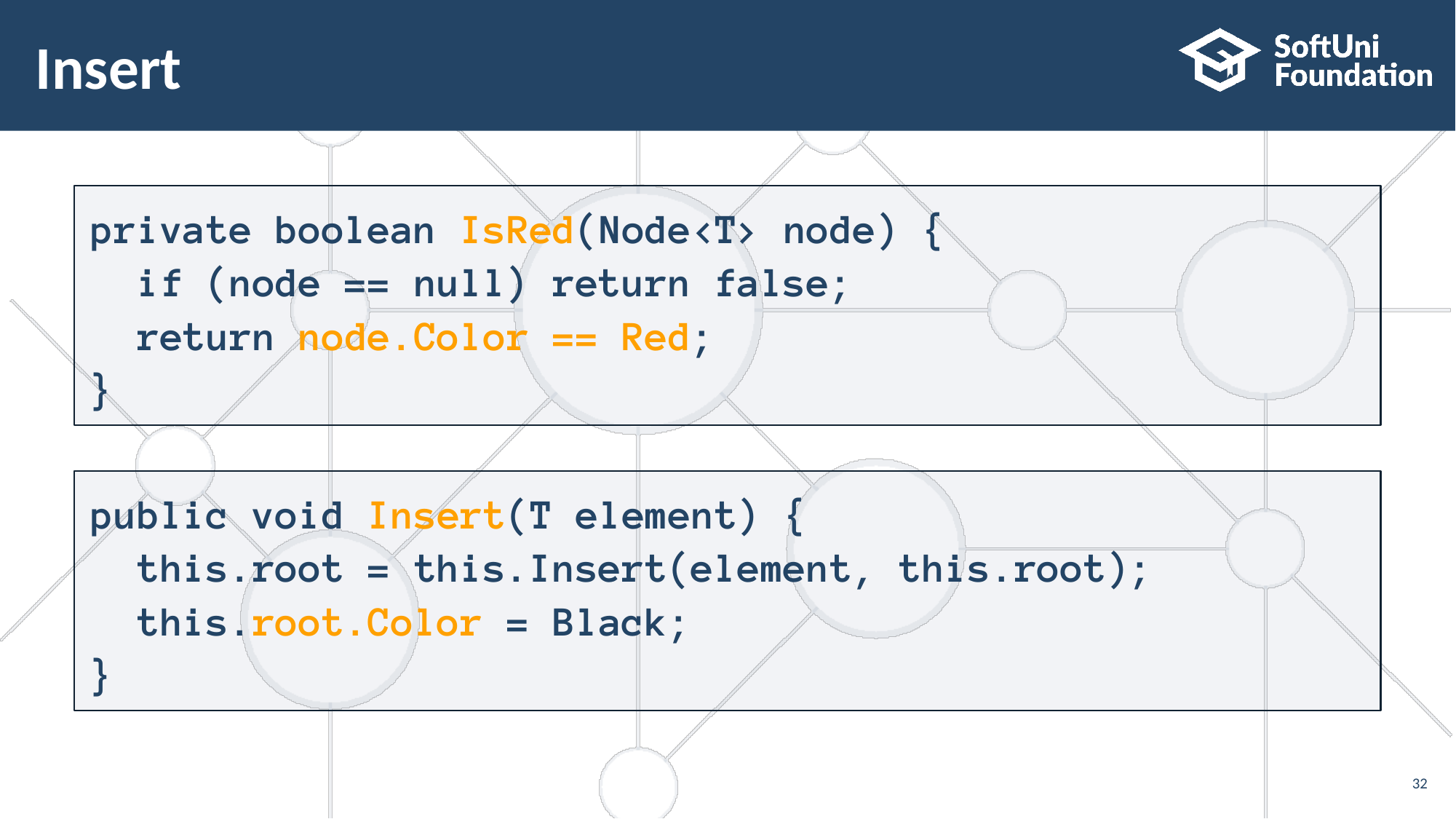

# Insert

private boolean IsRed(Node<T> node) {
  if (node == null) return false;
  return node.Color == Red;
}
public void Insert(T element) {
  this.root = this.Insert(element, this.root);
  this.root.Color = Black;
}
32